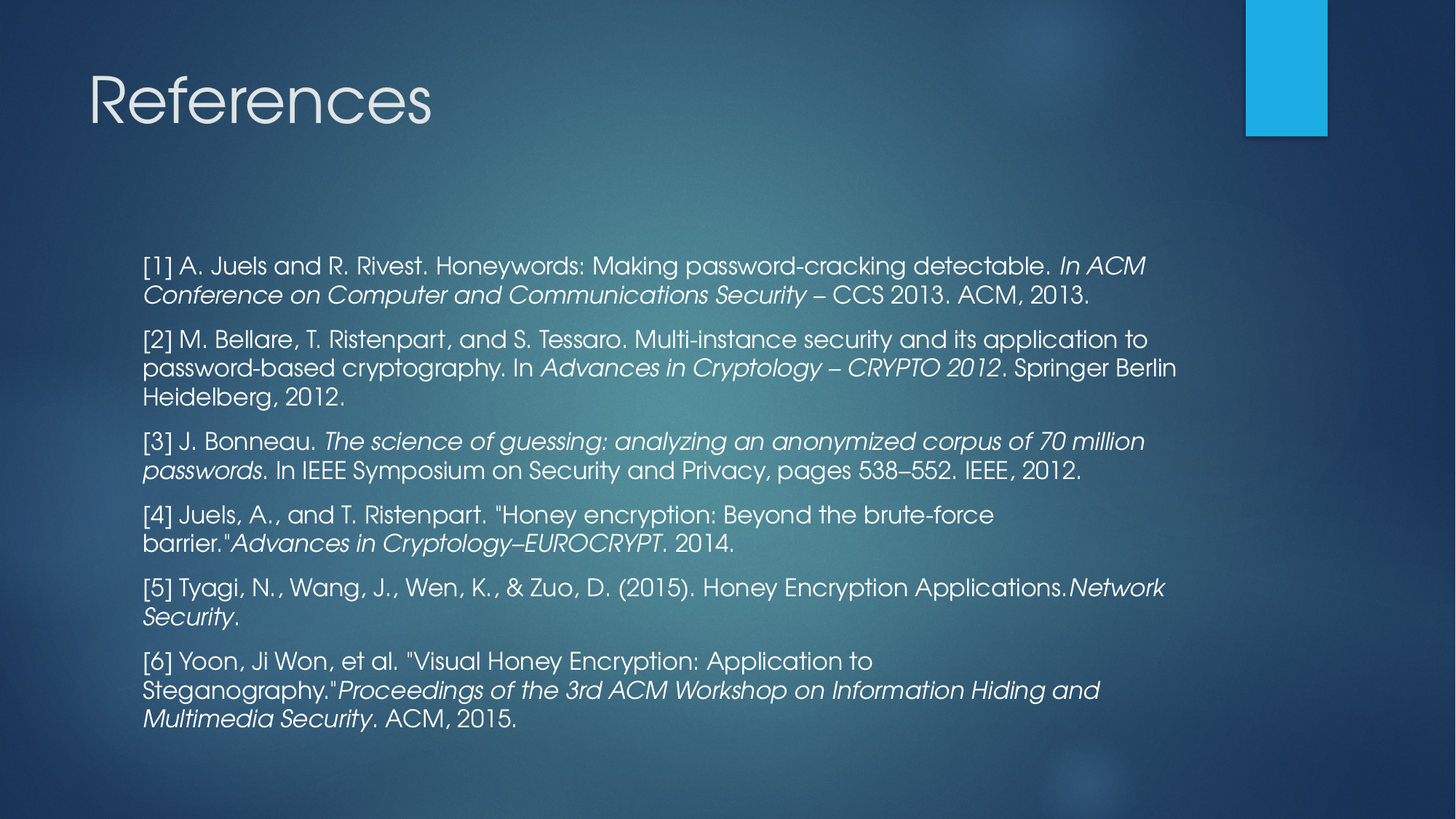

# References
[1] A. Juels and R. Rivest. Honeywords: Making password-cracking detectable. In ACM Conference on Computer and Communications Security – CCS 2013. ACM, 2013.
[2] M. Bellare, T. Ristenpart, and S. Tessaro. Multi-instance security and its application to password-based cryptography. In Advances in Cryptology – CRYPTO 2012. Springer Berlin Heidelberg, 2012.
[3] J. Bonneau. The science of guessing: analyzing an anonymized corpus of 70 million passwords. In IEEE Symposium on Security and Privacy, pages 538–552. IEEE, 2012.
[4] Juels, A., and T. Ristenpart. "Honey encryption: Beyond the brute-force barrier."Advances in Cryptology–EUROCRYPT. 2014.
[5] Tyagi, N., Wang, J., Wen, K., & Zuo, D. (2015). Honey Encryption Applications.Network Security.
[6] Yoon, Ji Won, et al. "Visual Honey Encryption: Application to Steganography."Proceedings of the 3rd ACM Workshop on Information Hiding and Multimedia Security. ACM, 2015.